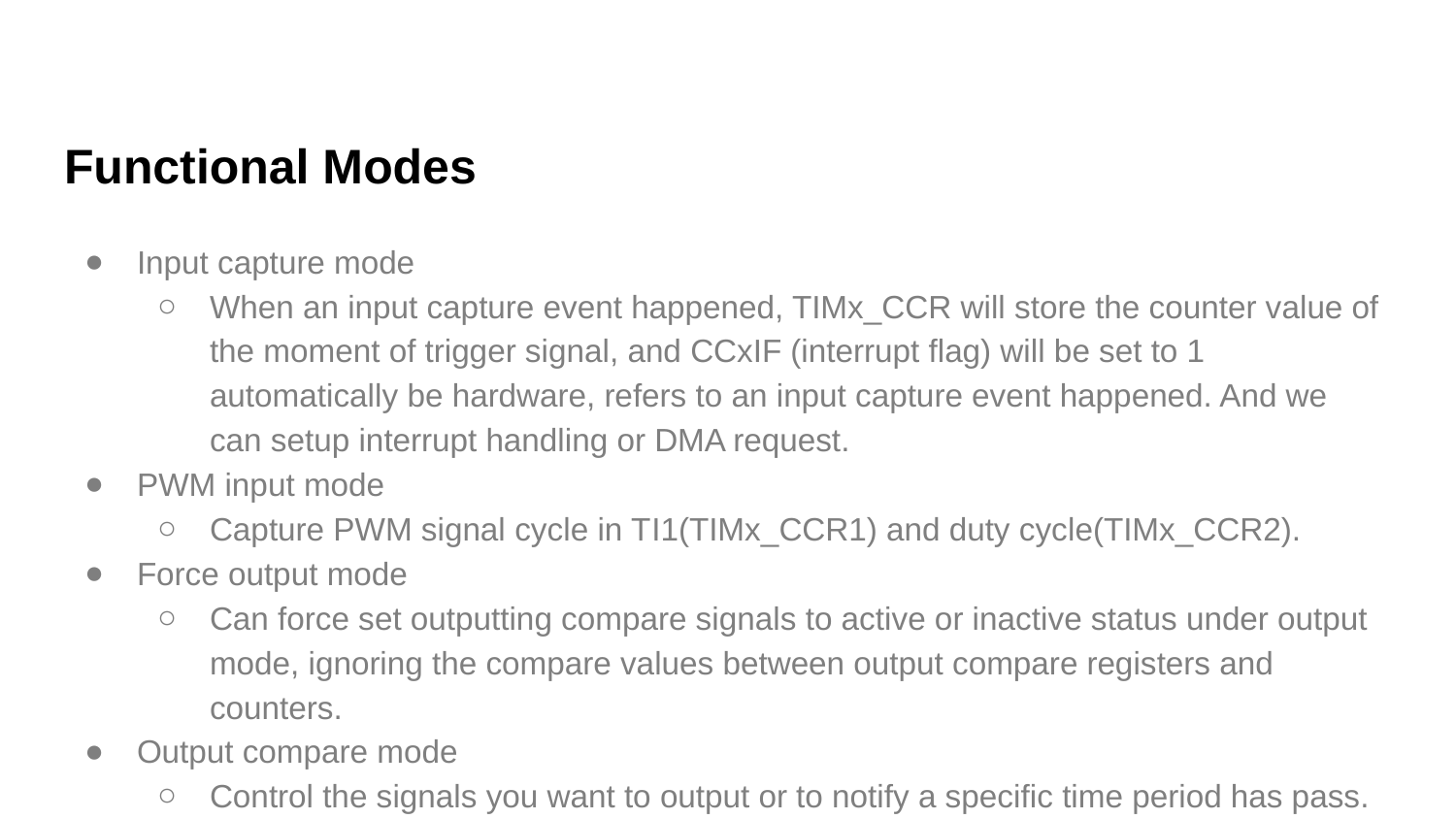

# Functional Modes
Input capture mode
When an input capture event happened, TIMx_CCR will store the counter value of the moment of trigger signal, and CCxIF (interrupt flag) will be set to 1 automatically be hardware, refers to an input capture event happened. And we can setup interrupt handling or DMA request.
PWM input mode
Capture PWM signal cycle in TI1(TIMx_CCR1) and duty cycle(TIMx_CCR2).
Force output mode
Can force set outputting compare signals to active or inactive status under output mode, ignoring the compare values between output compare registers and counters.
Output compare mode
Control the signals you want to output or to notify a specific time period has pass.